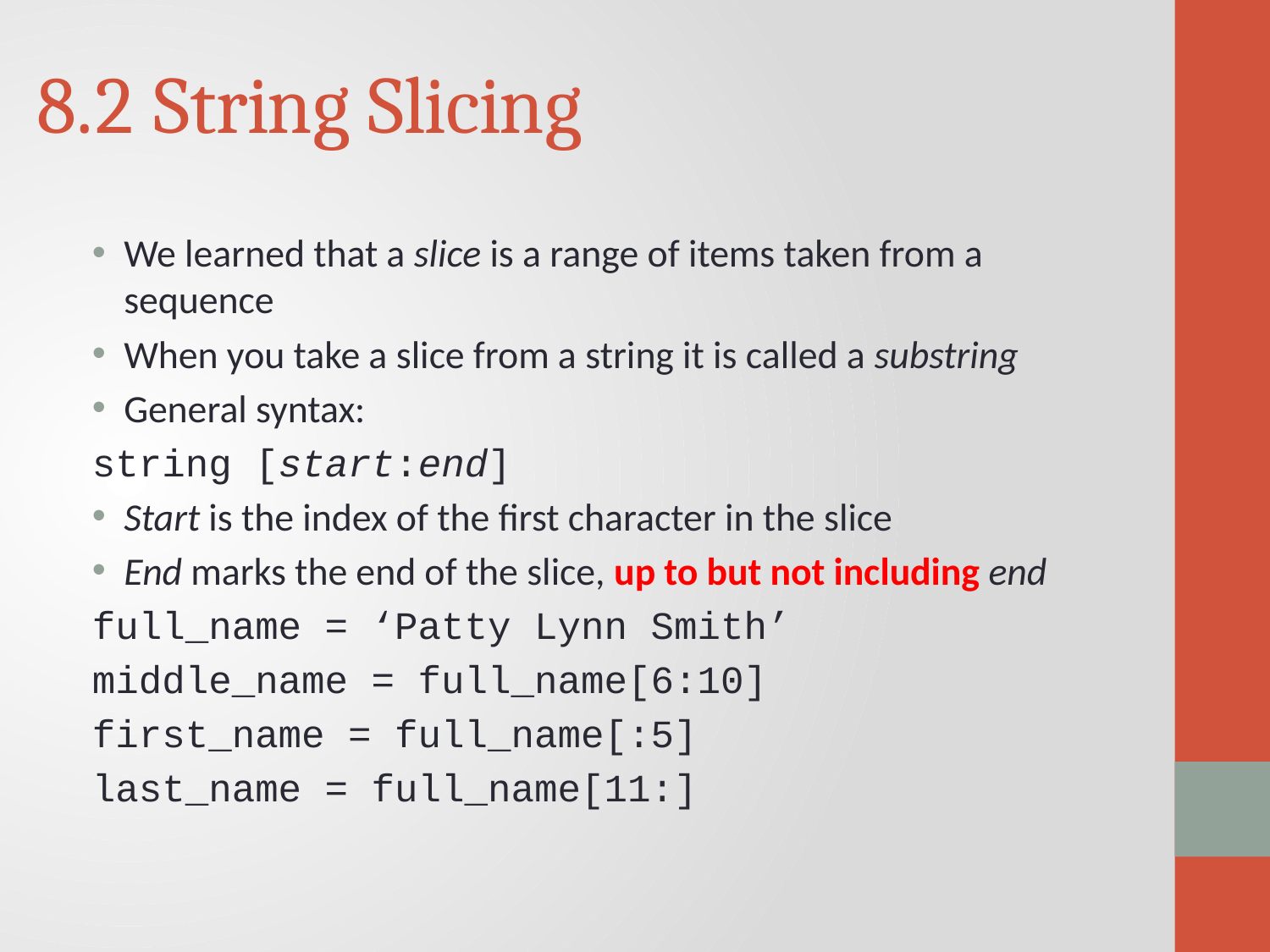

# 8.2 String Slicing
We learned that a slice is a range of items taken from a sequence
When you take a slice from a string it is called a substring
General syntax:
string [start:end]
Start is the index of the first character in the slice
End marks the end of the slice, up to but not including end
full_name = ‘Patty Lynn Smith’
middle_name = full_name[6:10]
first_name = full_name[:5]
last_name = full_name[11:]